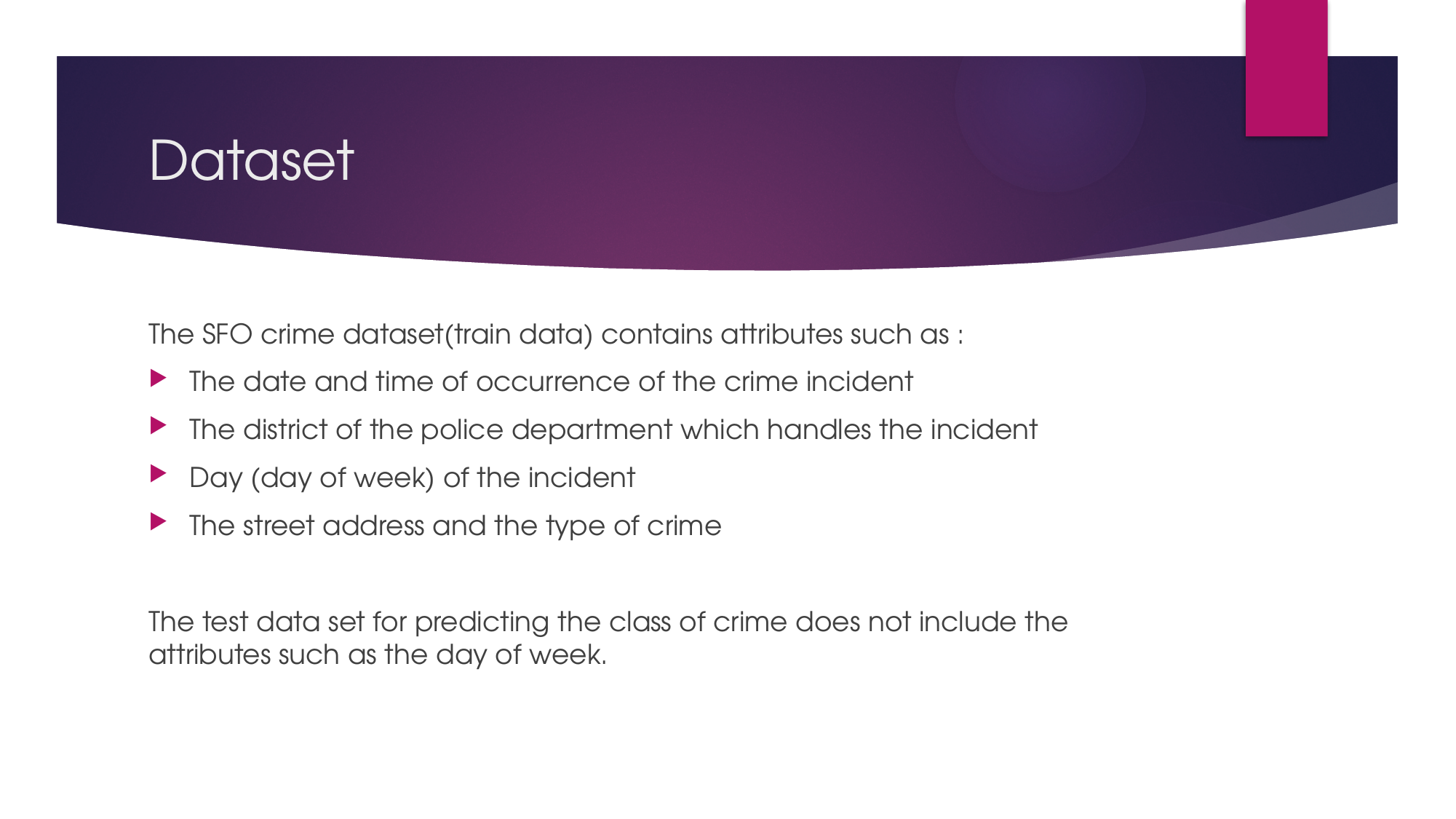

# Dataset
The SFO crime dataset(train data) contains attributes such as :
The date and time of occurrence of the crime incident
The district of the police department which handles the incident
Day (day of week) of the incident
The street address and the type of crime

The test data set for predicting the class of crime does not include the attributes such as the day of week.